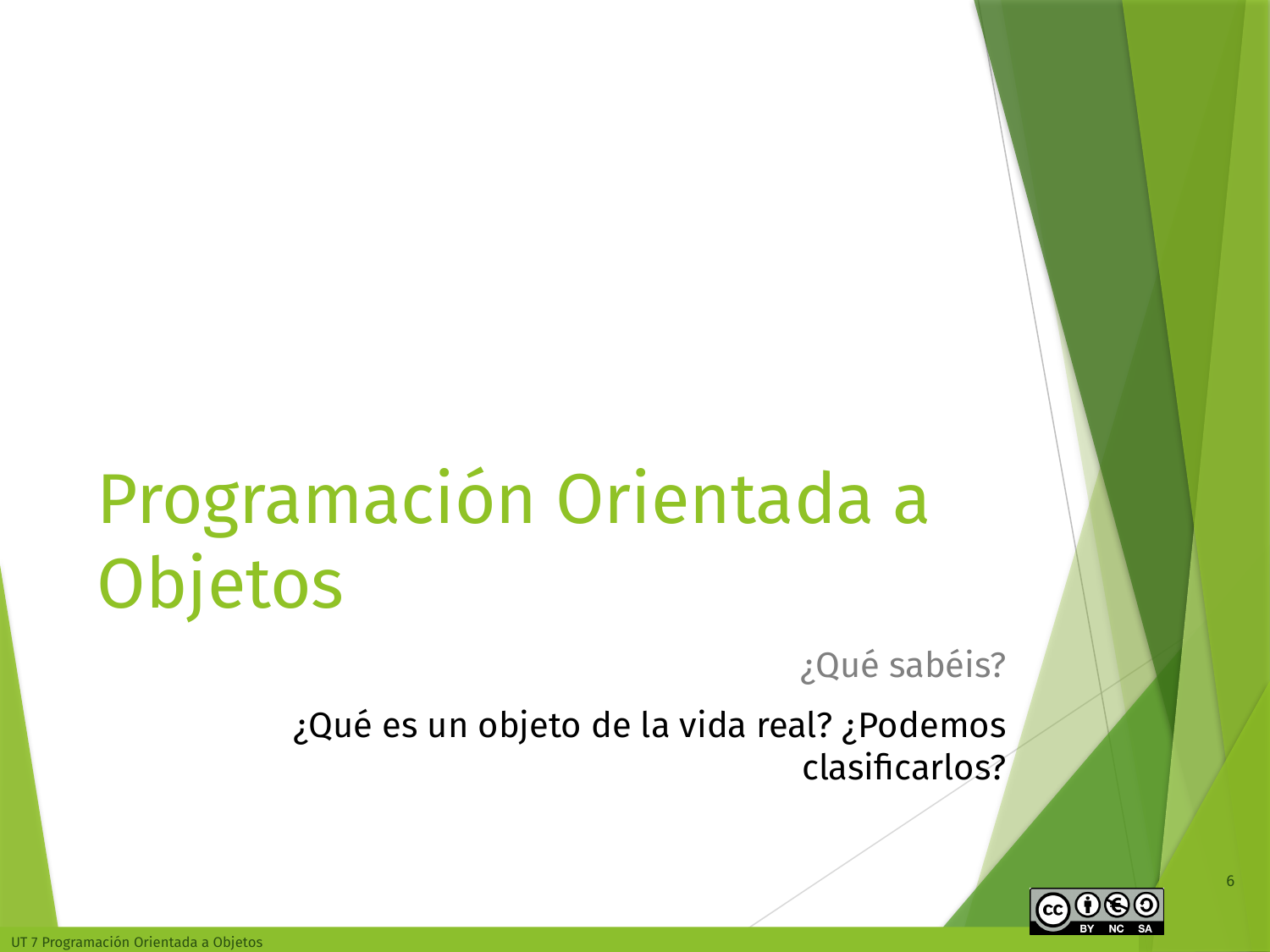

# Programación Orientada a Objetos
¿Qué sabéis?
¿Qué es un objeto de la vida real? ¿Podemos clasificarlos?

6